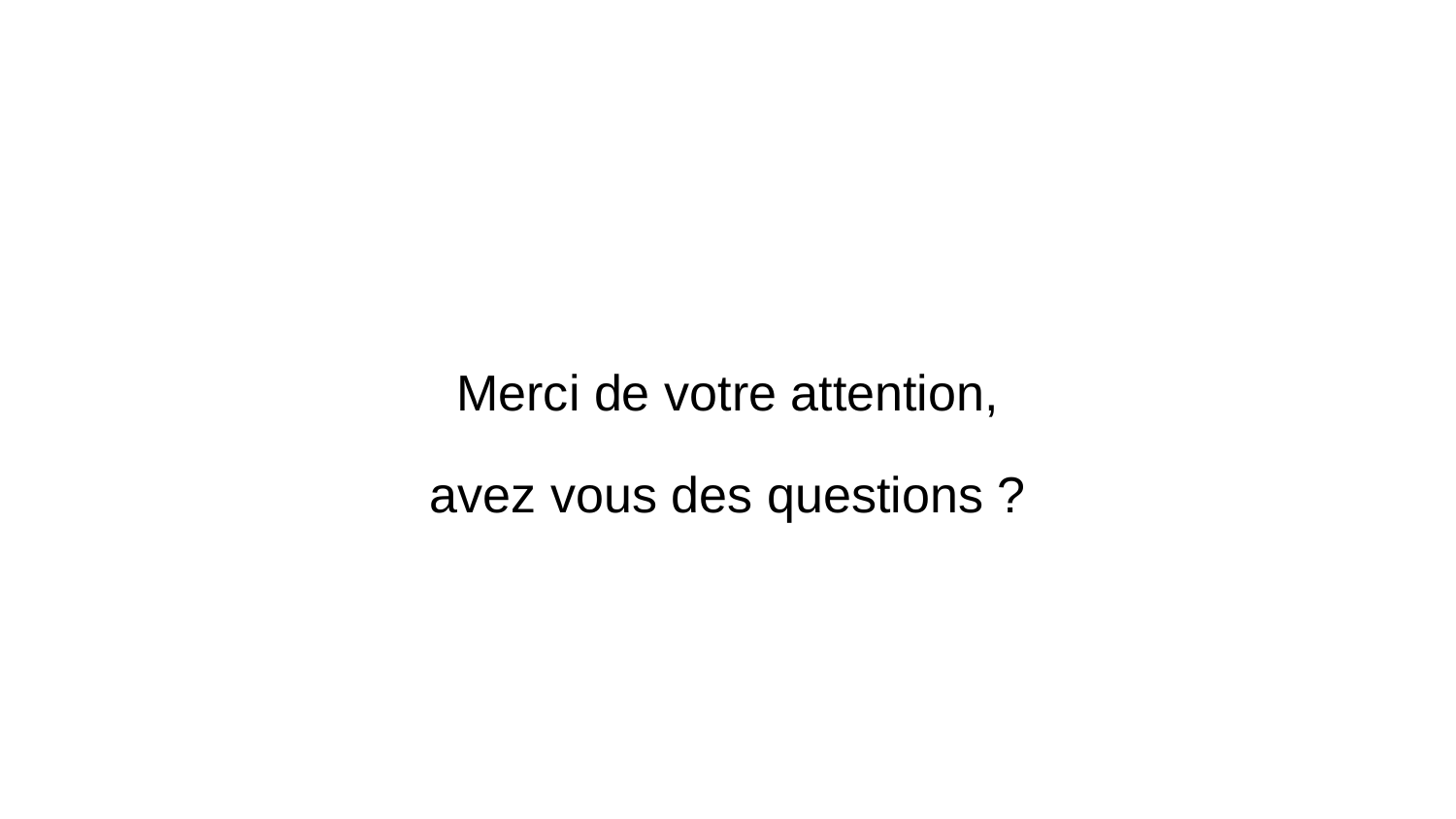

#

Merci de votre attention,
avez vous des questions ?